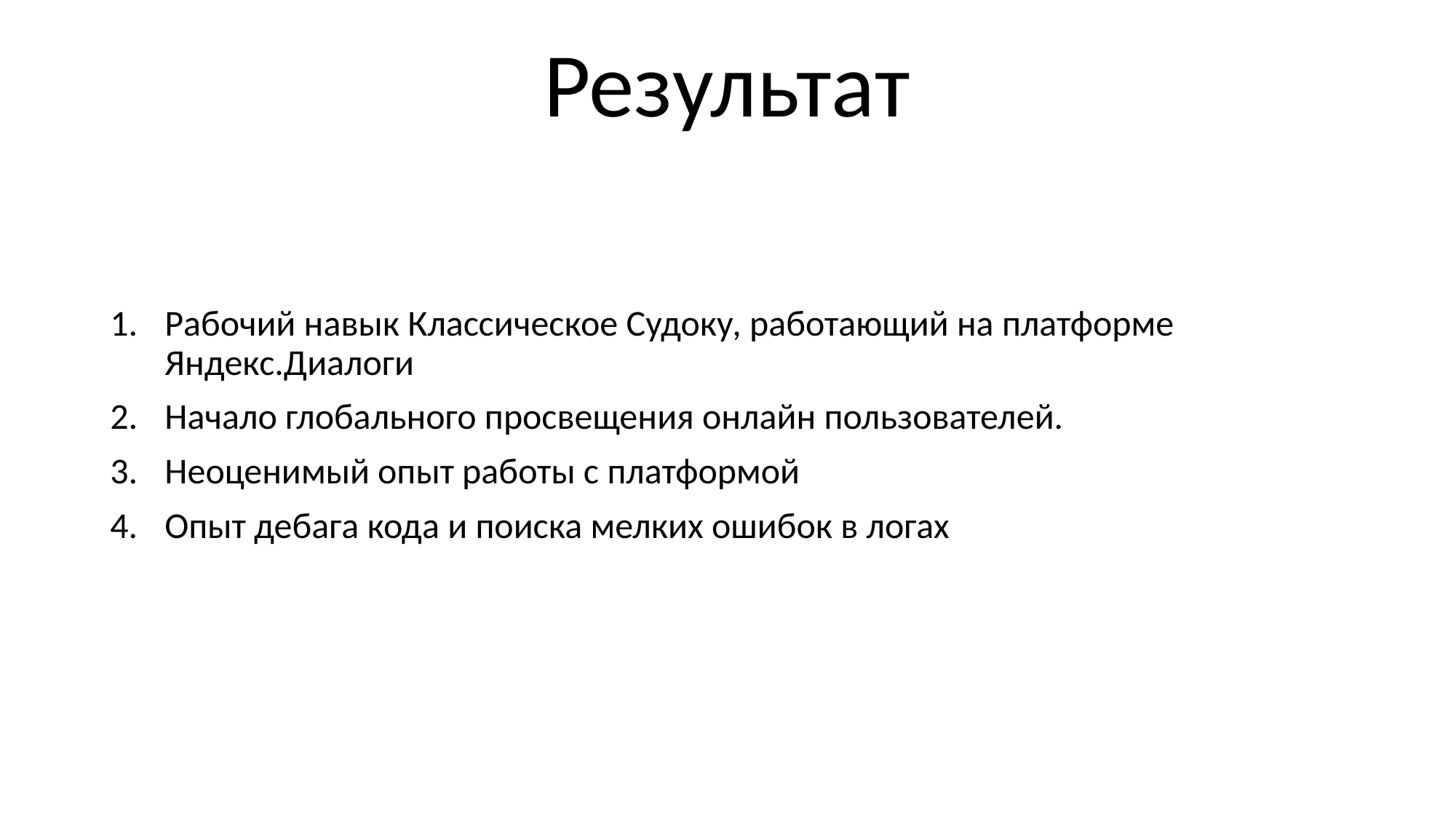

# Результат
Рабочий навык Классическое Судоку, работающий на платформе Яндекс.Диалоги
Начало глобального просвещения онлайн пользователей.
Неоценимый опыт работы с платформой
Опыт дебага кода и поиска мелких ошибок в логах